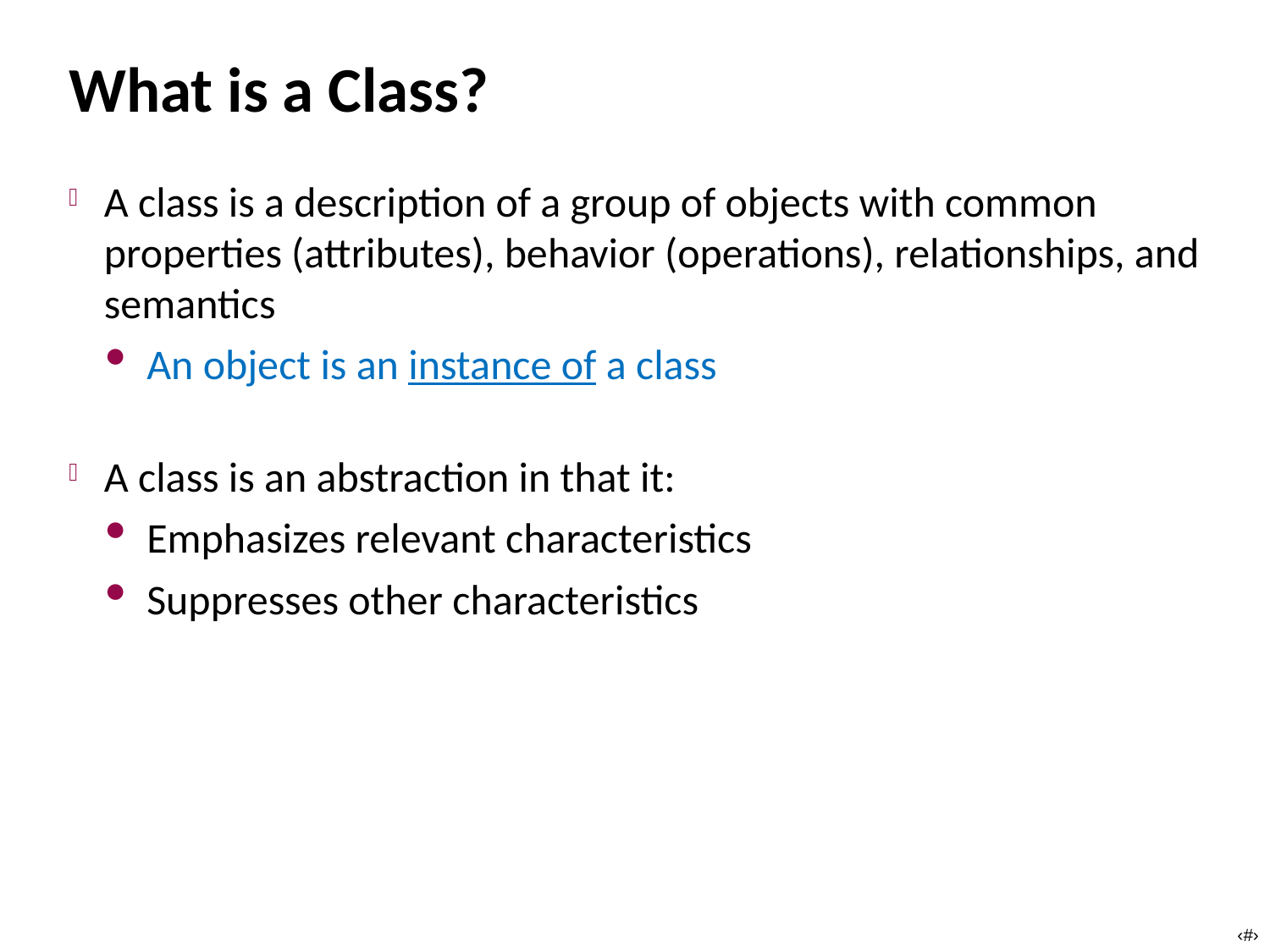

# What is a Class?
A class is a description of a group of objects with common properties (attributes), behavior (operations), relationships, and semantics
An object is an instance of a class
A class is an abstraction in that it:
Emphasizes relevant characteristics
Suppresses other characteristics